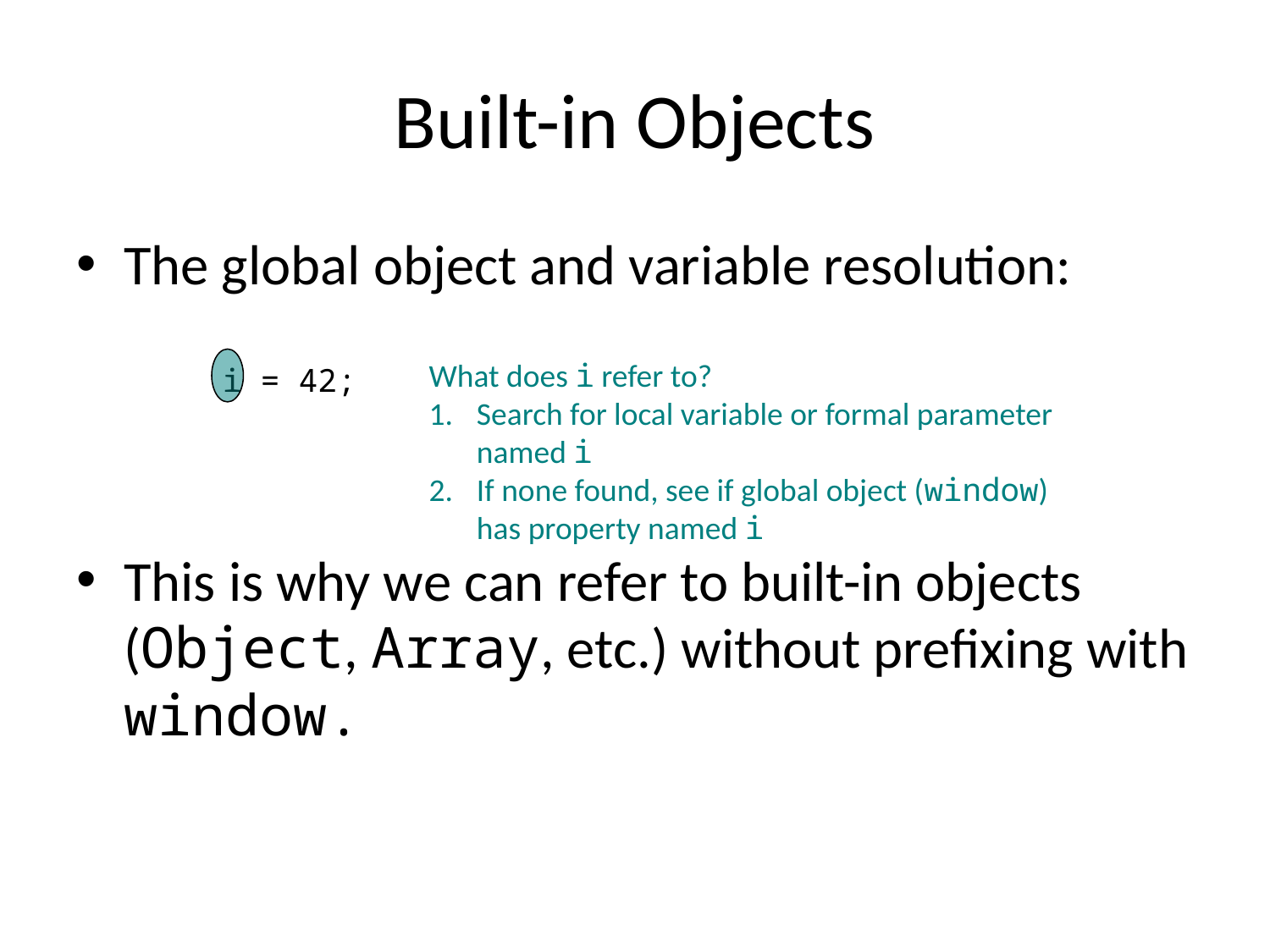

# Built-in Objects
The global object and variable resolution:

This is why we can refer to built-in objects (Object, Array, etc.) without prefixing with window.

What does i refer to?
Search for local variable or formal parameter
named i
If none found, see if global object (window)
has property named i
i = 42;